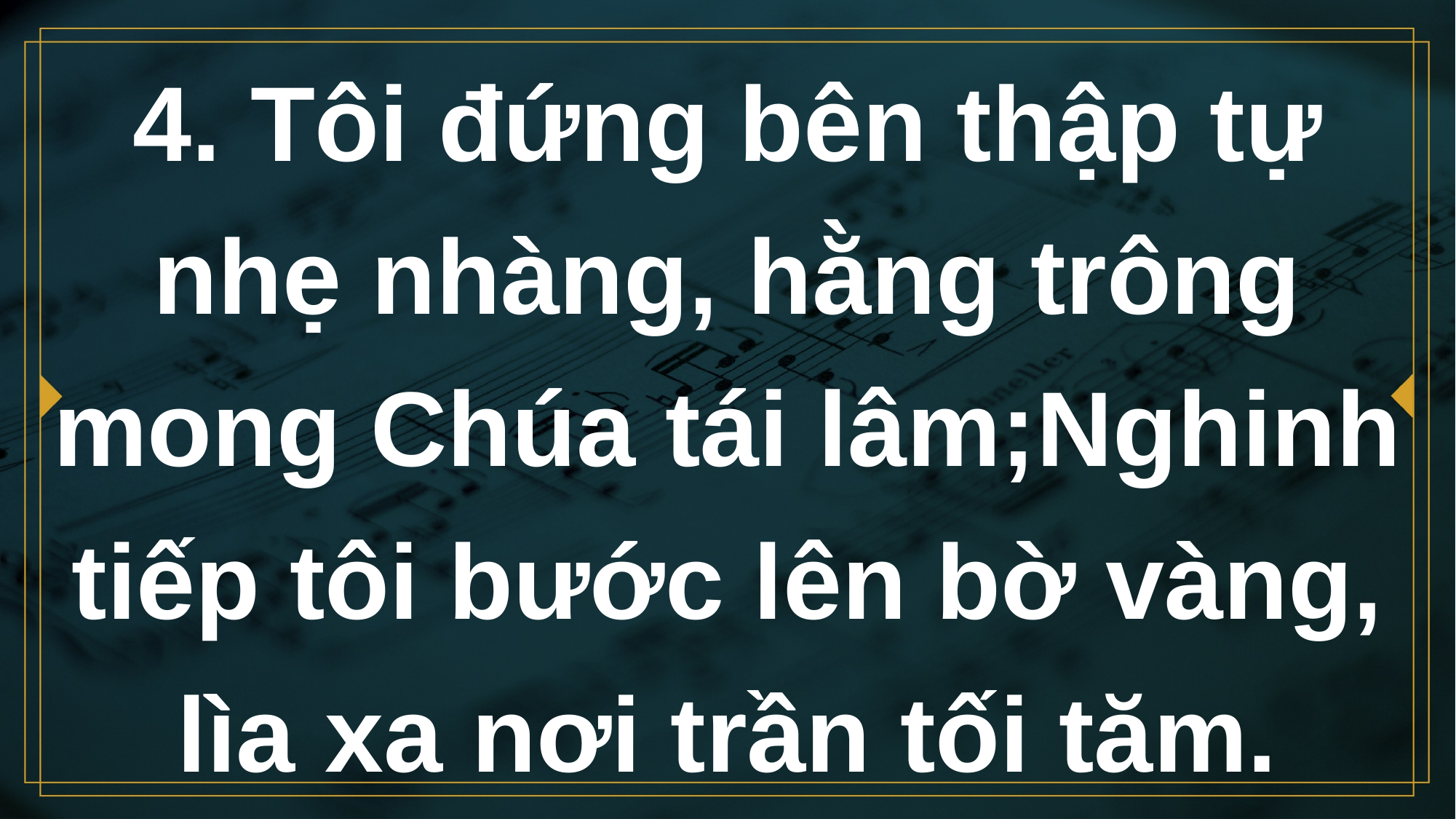

# 4. Tôi đứng bên thập tự nhẹ nhàng, hằng trông mong Chúa tái lâm;Nghinh tiếp tôi bước lên bờ vàng, lìa xa nơi trần tối tăm.